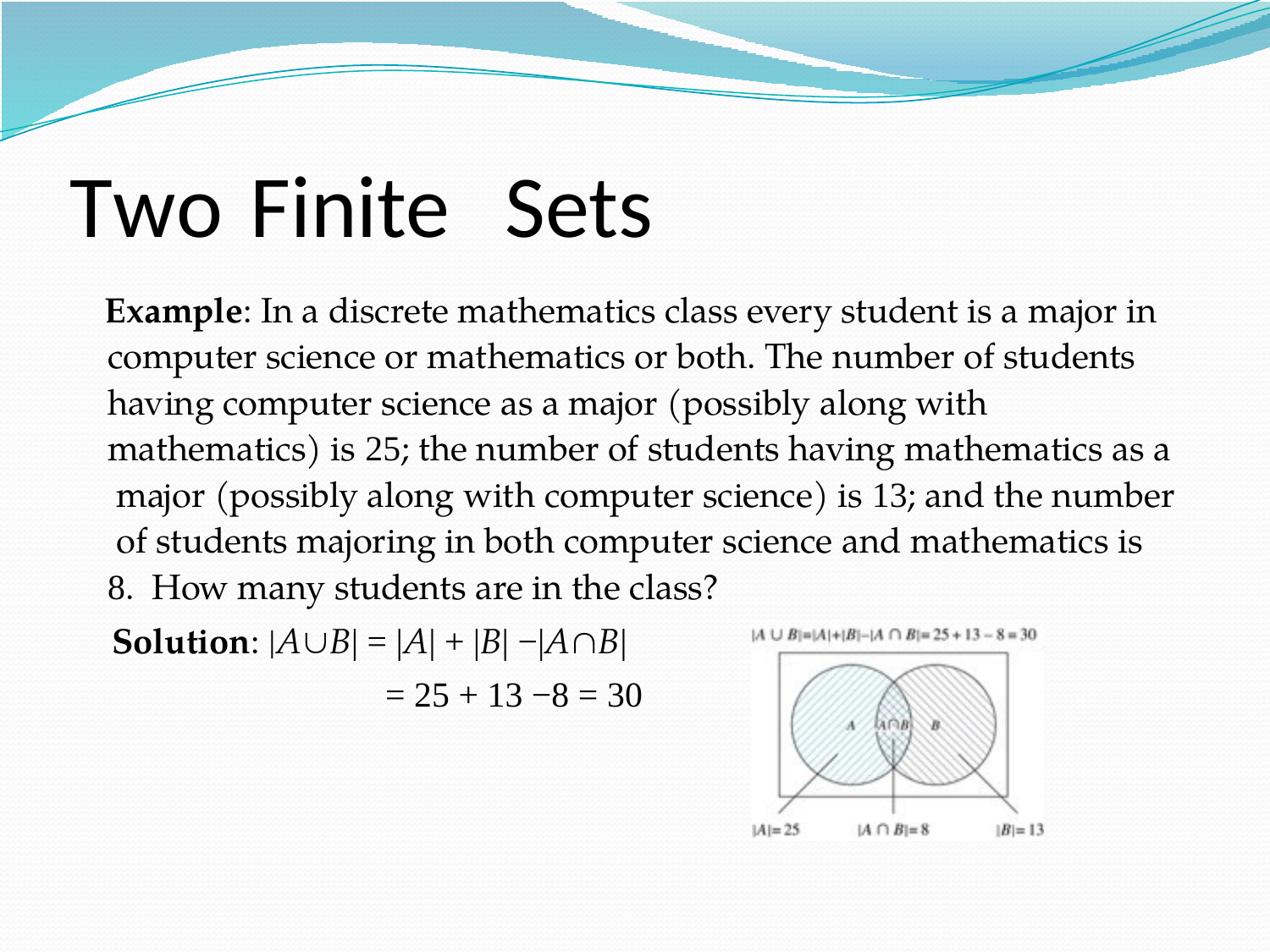

# Two	Finite	Sets
Example: In a discrete mathematics class every student is a major in  computer science or mathematics or both. The number of students  having computer science as a major (possibly along with  mathematics) is 25; the number of students having mathematics as a  major (possibly along with computer science) is 13; and the number  of students majoring in both computer science and mathematics is 8.  How many students are in the class?
Solution: |A∪B| = |A| + |B| −|A∩B|
= 25 + 13 −8 = 30